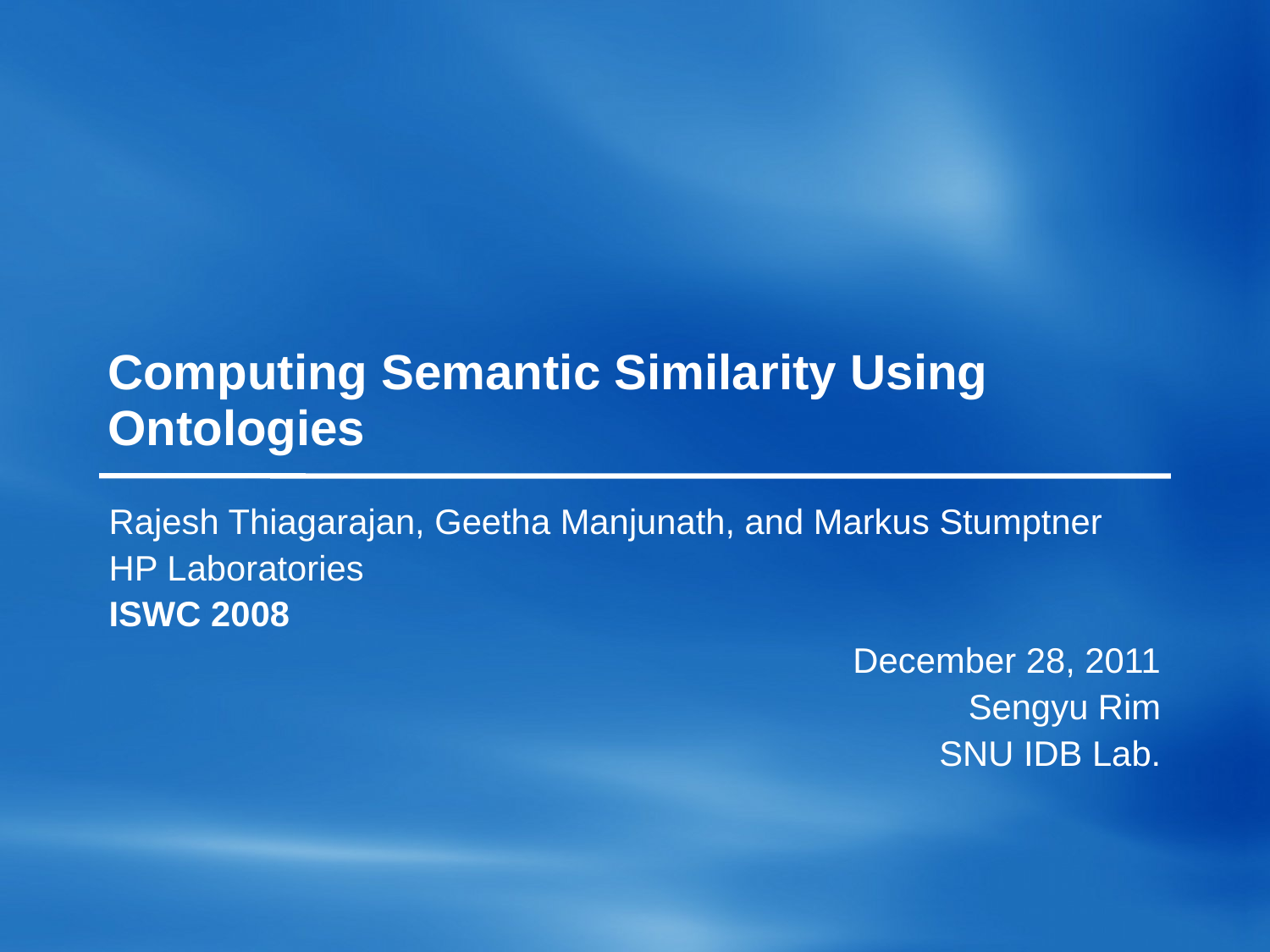

# Computing Semantic Similarity Using Ontologies
Rajesh Thiagarajan, Geetha Manjunath, and Markus Stumptner
HP Laboratories
ISWC 2008
December 28, 2011
Sengyu Rim
SNU IDB Lab.